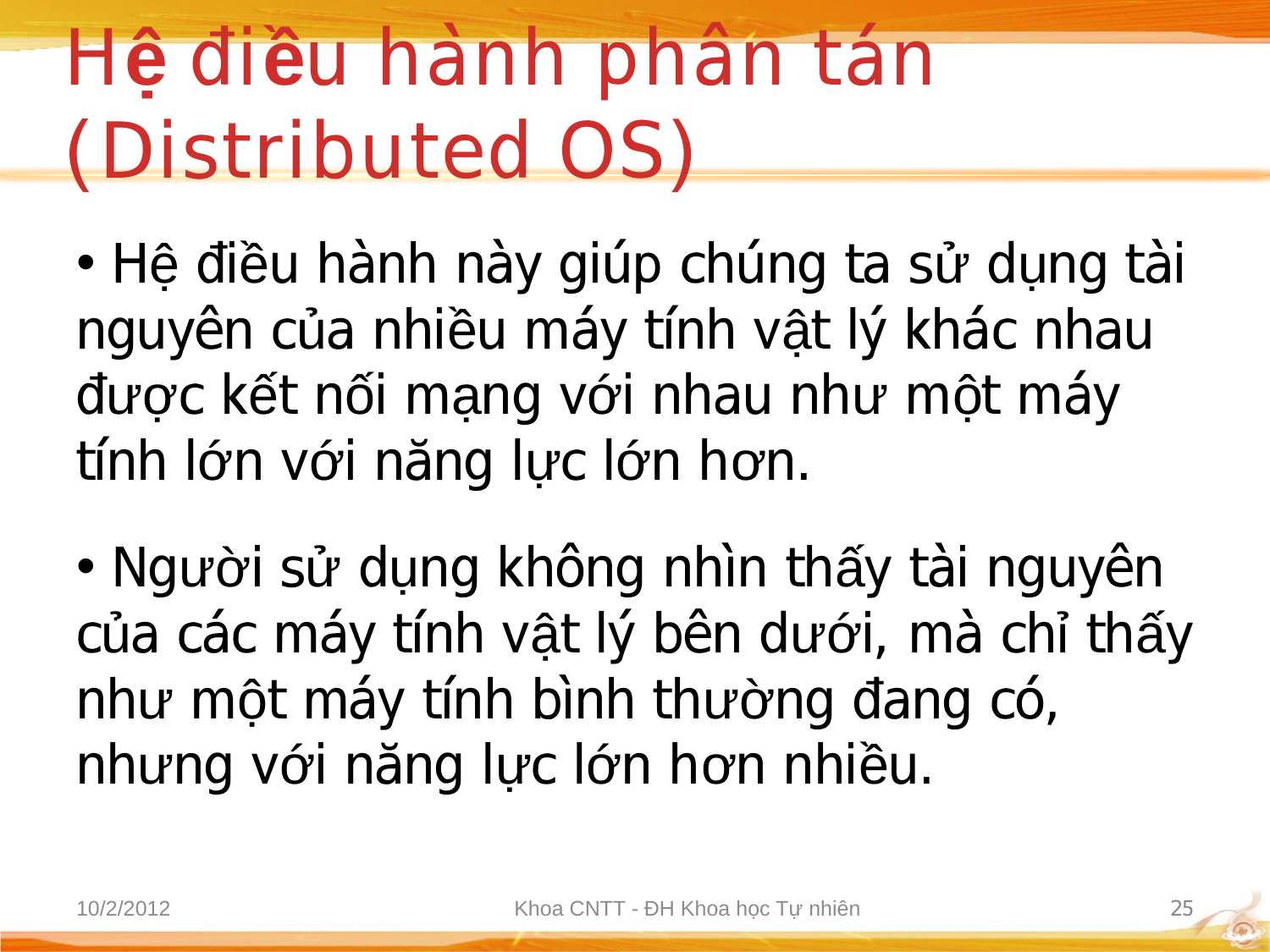

# Hệ điều hành phân tán (Distributed OS)
 Hệ điều hành này giúp chúng ta sử dụng tài nguyên của nhiều máy tính vật lý khác nhau được kết nối mạng với nhau như một máy tính lớn với năng lực lớn hơn.
 Người sử dụng không nhìn thấy tài nguyên của các máy tính vật lý bên dưới, mà chỉ thấy như một máy tính bình thường đang có, nhưng với năng lực lớn hơn nhiều.
10/2/2012
Khoa CNTT - ĐH Khoa học Tự nhiên
25